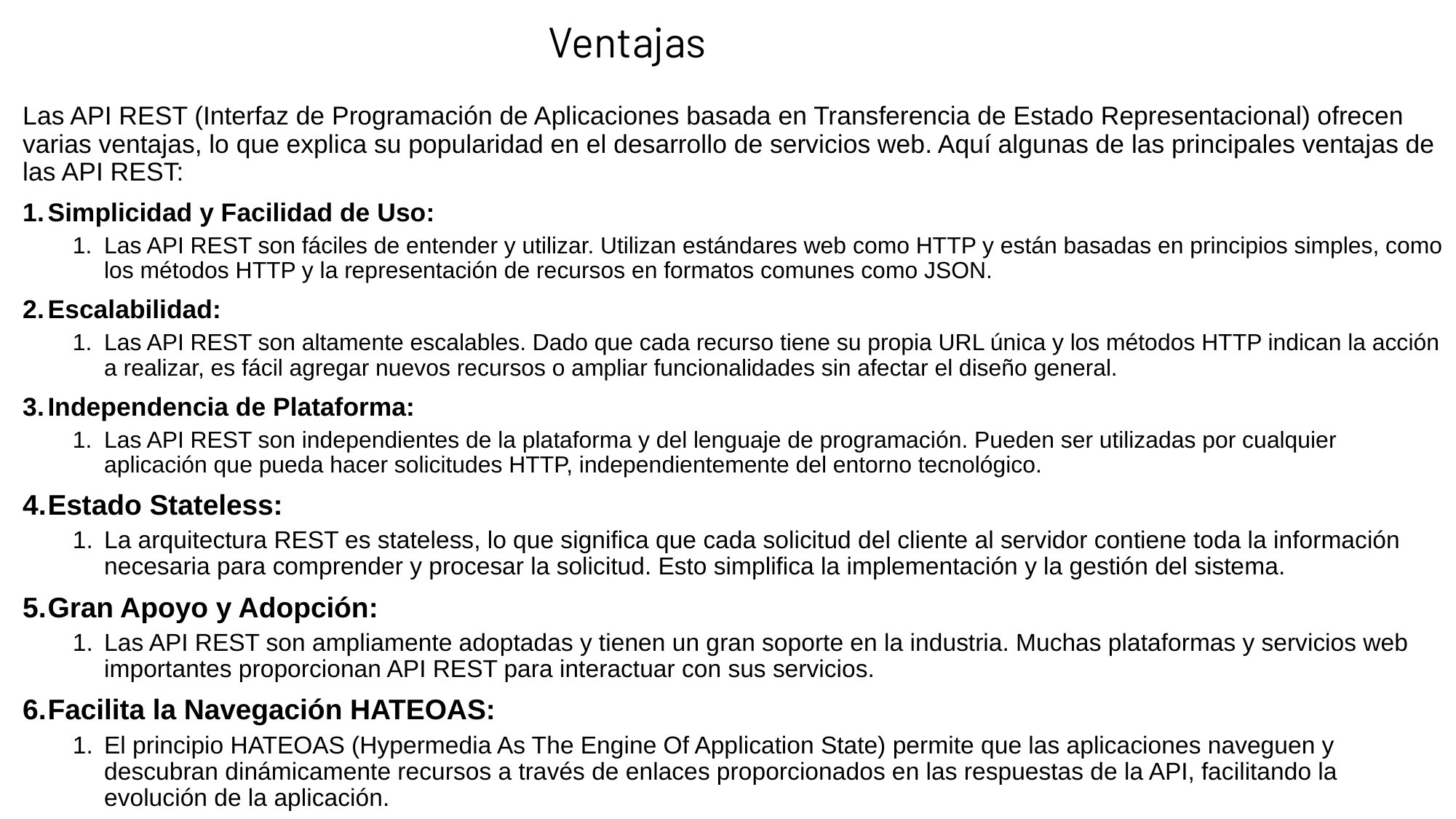

# Ventajas
Las API REST (Interfaz de Programación de Aplicaciones basada en Transferencia de Estado Representacional) ofrecen varias ventajas, lo que explica su popularidad en el desarrollo de servicios web. Aquí algunas de las principales ventajas de las API REST:
Simplicidad y Facilidad de Uso:
Las API REST son fáciles de entender y utilizar. Utilizan estándares web como HTTP y están basadas en principios simples, como los métodos HTTP y la representación de recursos en formatos comunes como JSON.
Escalabilidad:
Las API REST son altamente escalables. Dado que cada recurso tiene su propia URL única y los métodos HTTP indican la acción a realizar, es fácil agregar nuevos recursos o ampliar funcionalidades sin afectar el diseño general.
Independencia de Plataforma:
Las API REST son independientes de la plataforma y del lenguaje de programación. Pueden ser utilizadas por cualquier aplicación que pueda hacer solicitudes HTTP, independientemente del entorno tecnológico.
Estado Stateless:
La arquitectura REST es stateless, lo que significa que cada solicitud del cliente al servidor contiene toda la información necesaria para comprender y procesar la solicitud. Esto simplifica la implementación y la gestión del sistema.
Gran Apoyo y Adopción:
Las API REST son ampliamente adoptadas y tienen un gran soporte en la industria. Muchas plataformas y servicios web importantes proporcionan API REST para interactuar con sus servicios.
Facilita la Navegación HATEOAS:
El principio HATEOAS (Hypermedia As The Engine Of Application State) permite que las aplicaciones naveguen y descubran dinámicamente recursos a través de enlaces proporcionados en las respuestas de la API, facilitando la evolución de la aplicación.